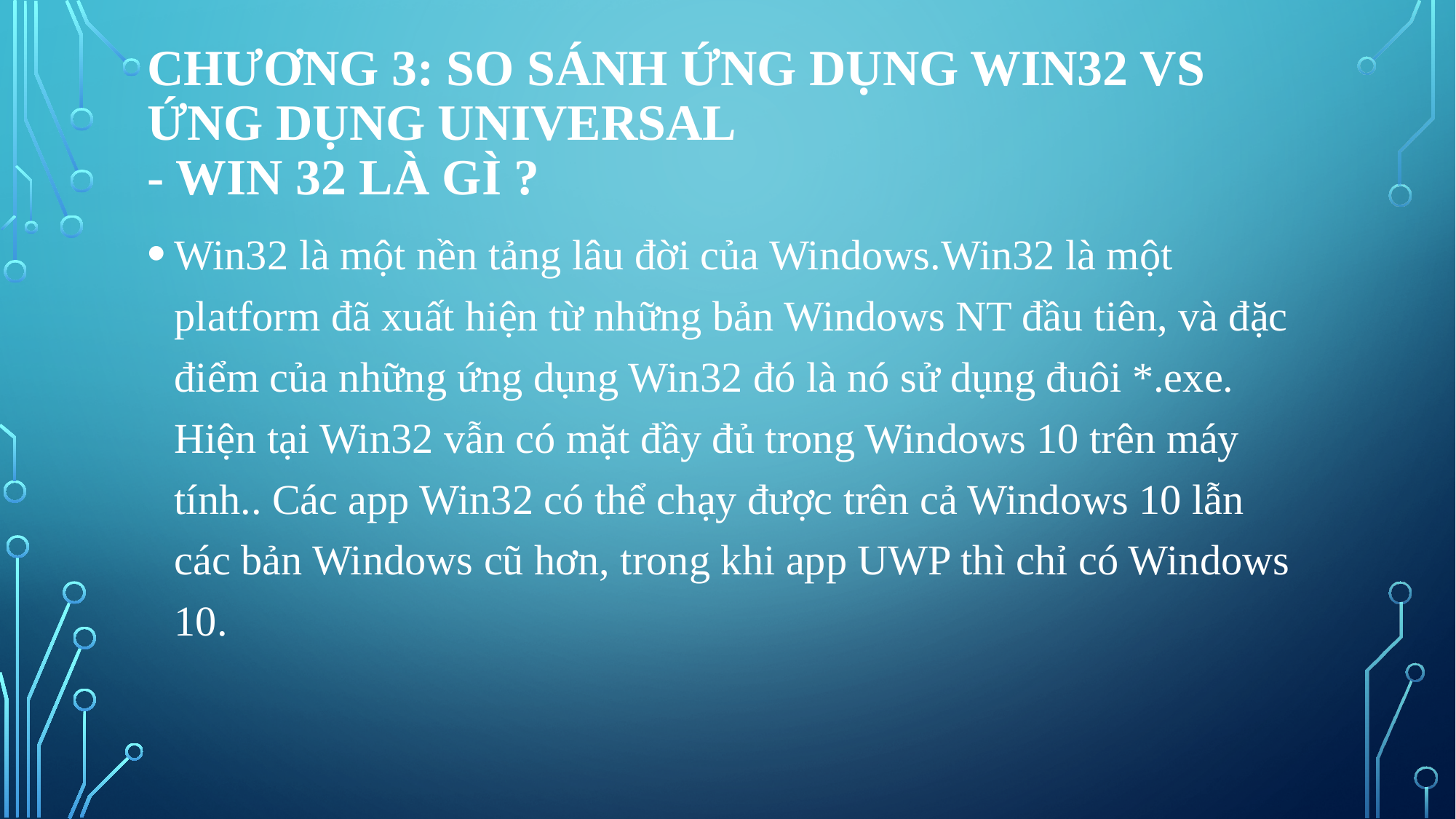

# Chương 3: So sánh ỨNG DỤNG WIN32 vs ỨNG DỤNG UNIVERSAL - Win 32 là gì ?
Win32 là một nền tảng lâu đời của Windows.Win32 là một platform đã xuất hiện từ những bản Windows NT đầu tiên, và đặc điểm của những ứng dụng Win32 đó là nó sử dụng đuôi *.exe. Hiện tại Win32 vẫn có mặt đầy đủ trong Windows 10 trên máy tính.. Các app Win32 có thể chạy được trên cả Windows 10 lẫn các bản Windows cũ hơn, trong khi app UWP thì chỉ có Windows 10.